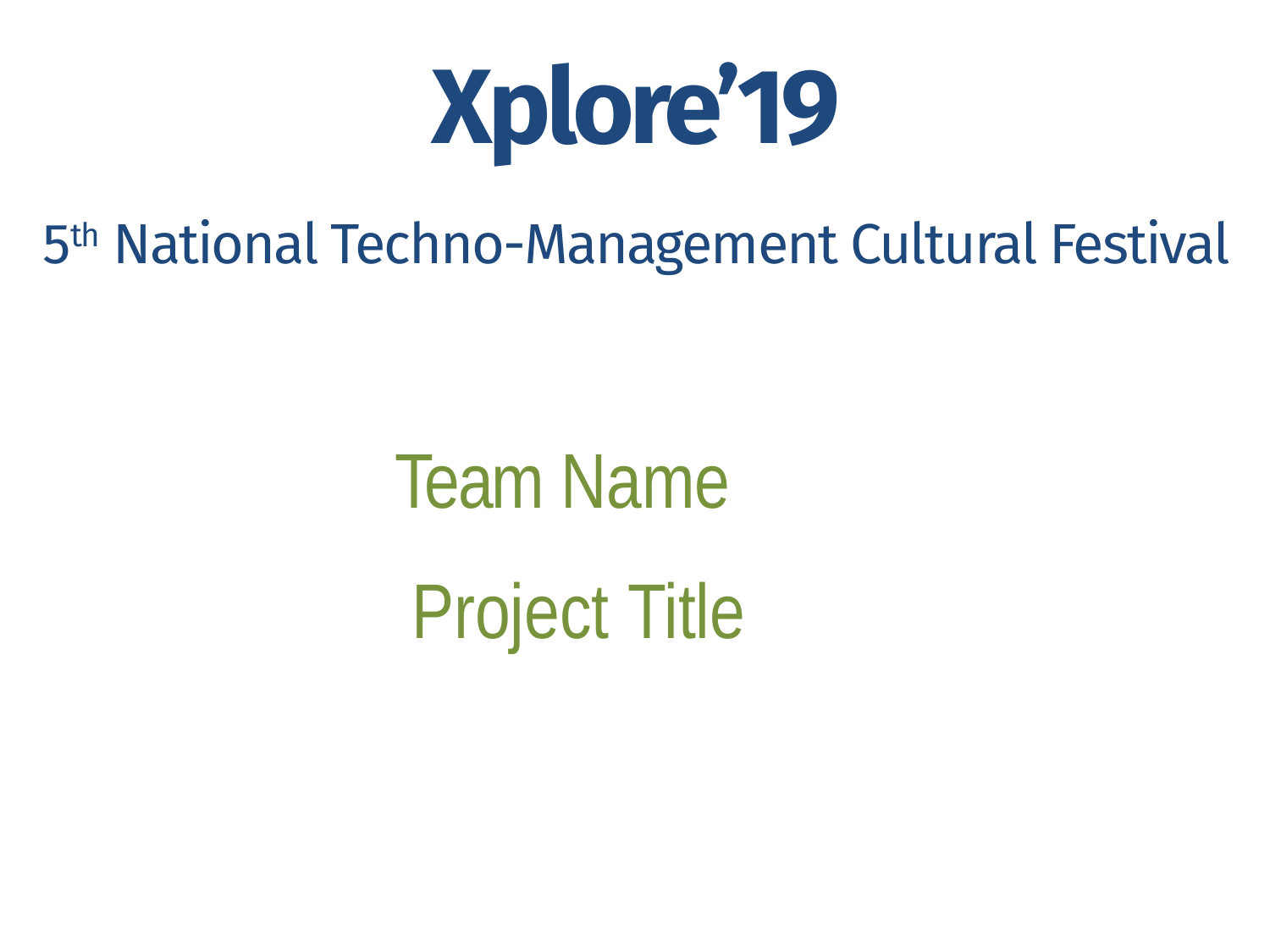

# Xplore’19
5th National Techno-Management Cultural Festival
Team Name  Project Title